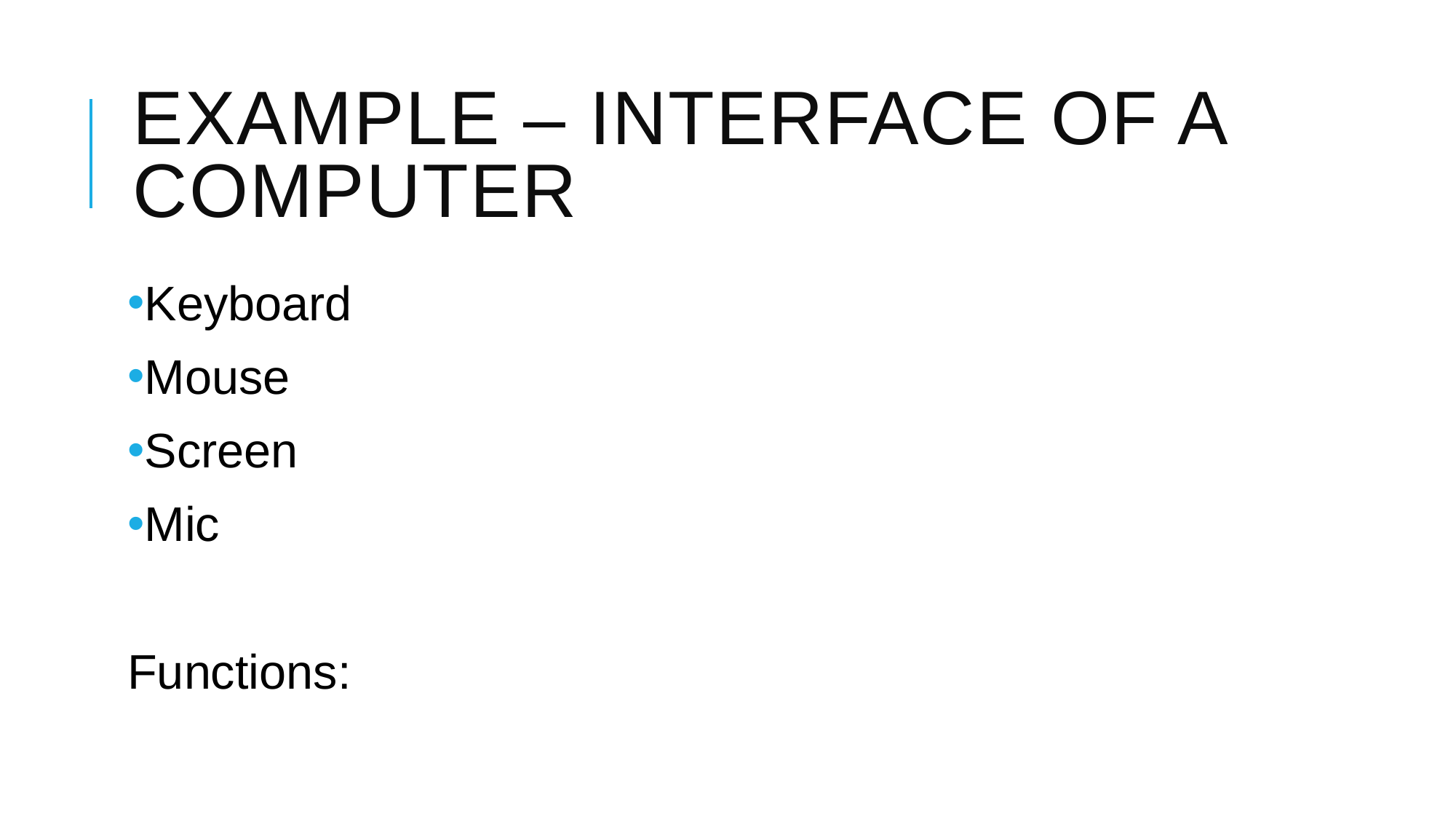

# Example – Interface of a Computer
Keyboard
Mouse
Screen
Mic

Functions: